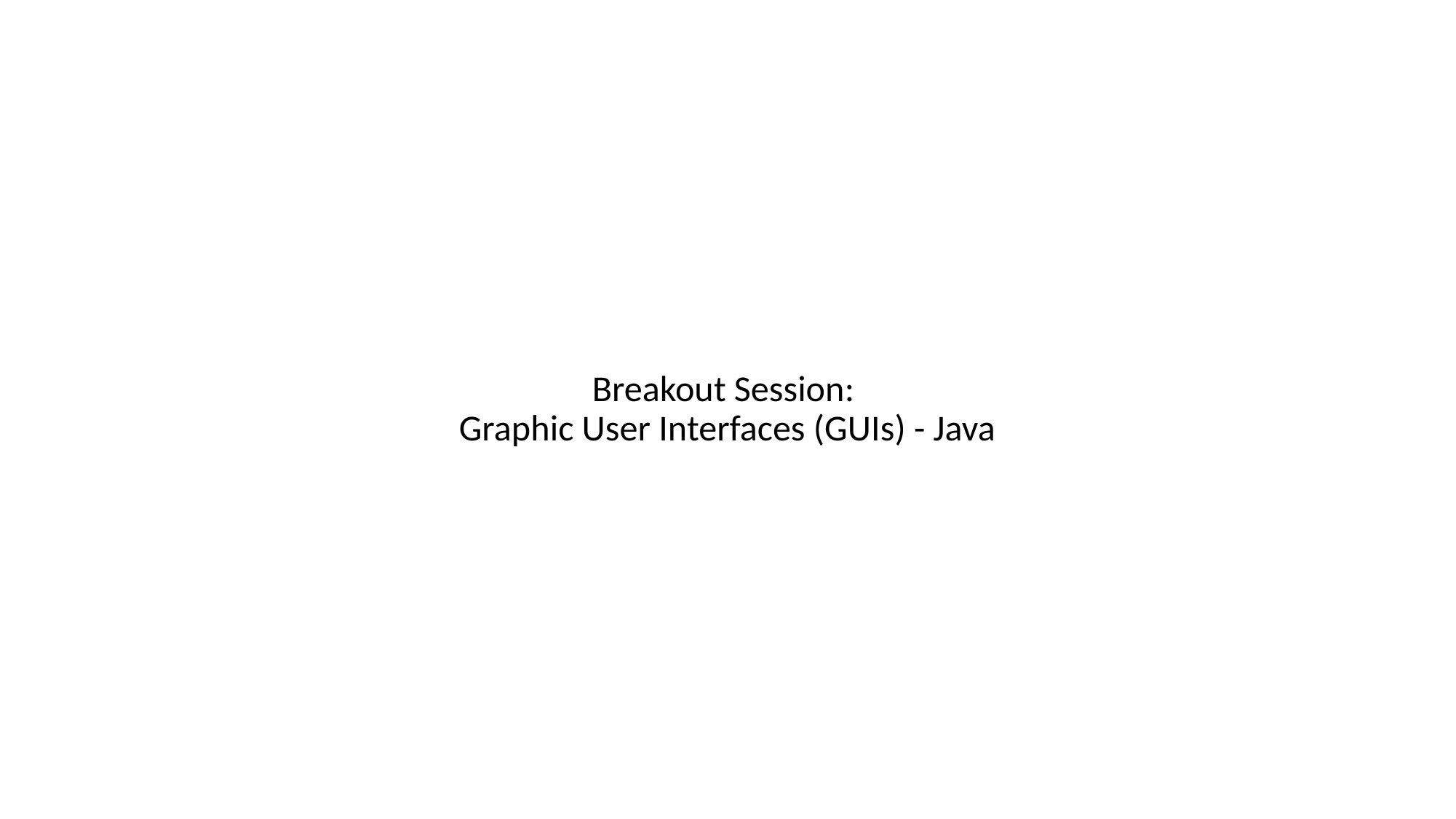

# Breakout Session: Graphic User Interfaces (GUIs) - Java